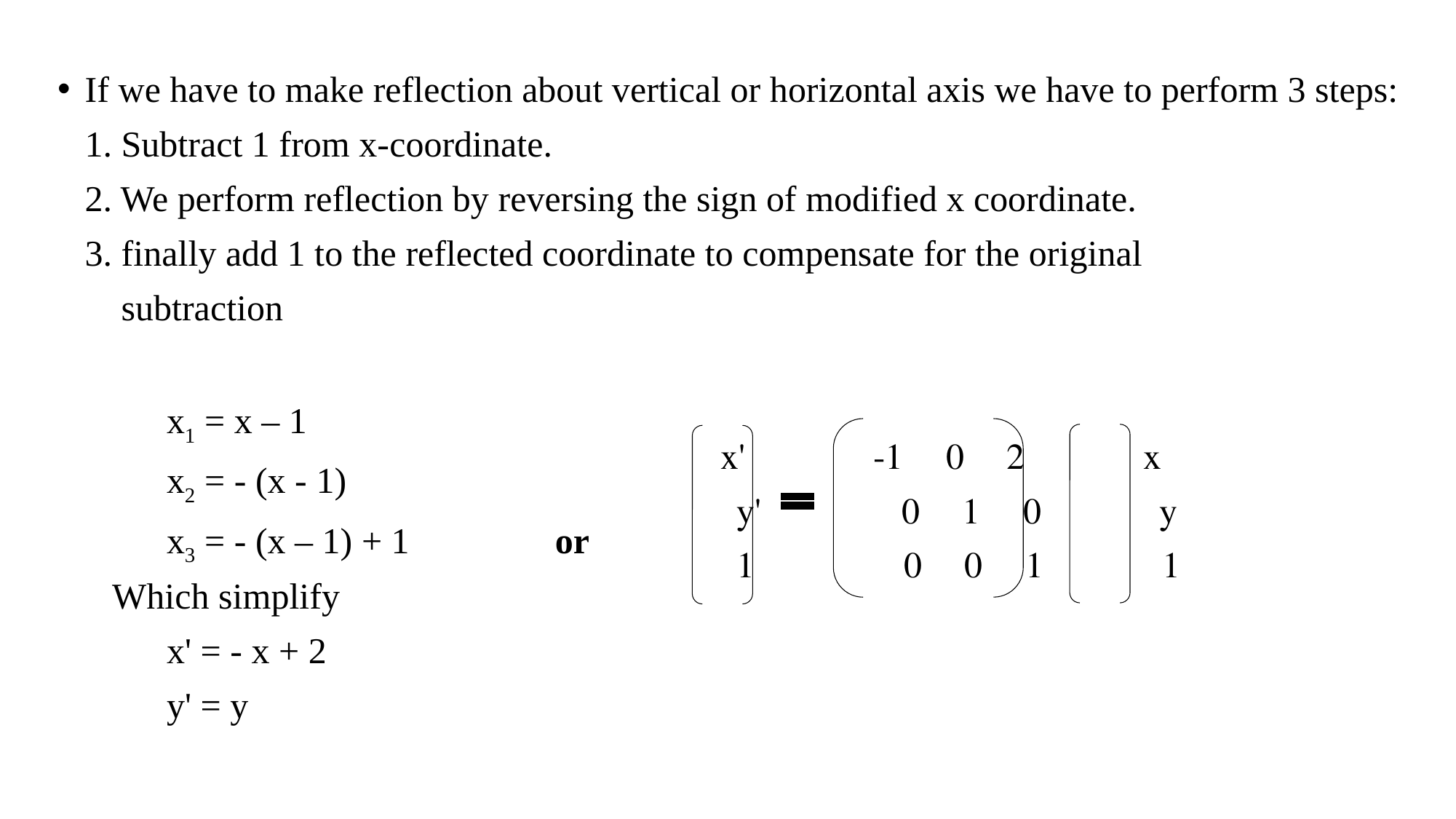

If we have to make reflection about vertical or horizontal axis we have to perform 3 steps:
   1. Subtract 1 from x-coordinate.
   2. We perform reflection by reversing the sign of modified x coordinate.
   3. finally add 1 to the reflected coordinate to compensate for the original
       subtraction

            x1 = x – 1
            x2 = - (x - 1)
            x3 = - (x – 1) + 1                or
      Which simplify
            x' = - x + 2
            y' = y

             x'            -1    0    2           x
          y'             0    1    0           y
          1              0    0    1           1